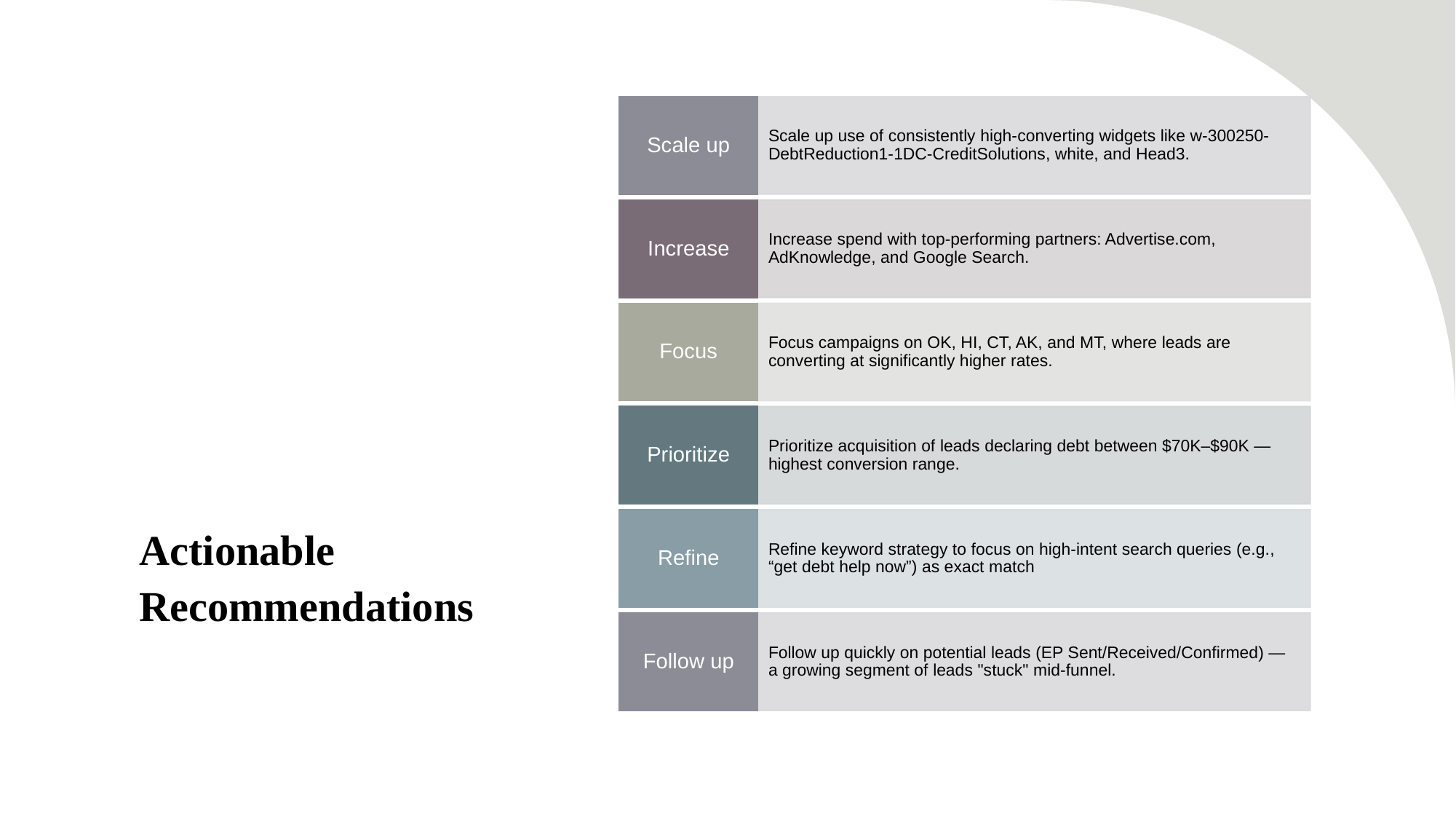

Scale up use of consistently high-converting widgets like w-300250-DebtReduction1-1DC-CreditSolutions, white, and Head3.
Scale up
Increase spend with top-performing partners: Advertise.com, AdKnowledge, and Google Search.
Increase
Focus campaigns on OK, HI, CT, AK, and MT, where leads are converting at significantly higher rates.
Focus
Prioritize acquisition of leads declaring debt between $70K–$90K — highest conversion range.
Prioritize
Refine keyword strategy to focus on high-intent search queries (e.g., “get debt help now”) as exact match
Refine
Follow up quickly on potential leads (EP Sent/Received/Confirmed) — a growing segment of leads "stuck" mid-funnel.
Follow up
# Actionable Recommendations